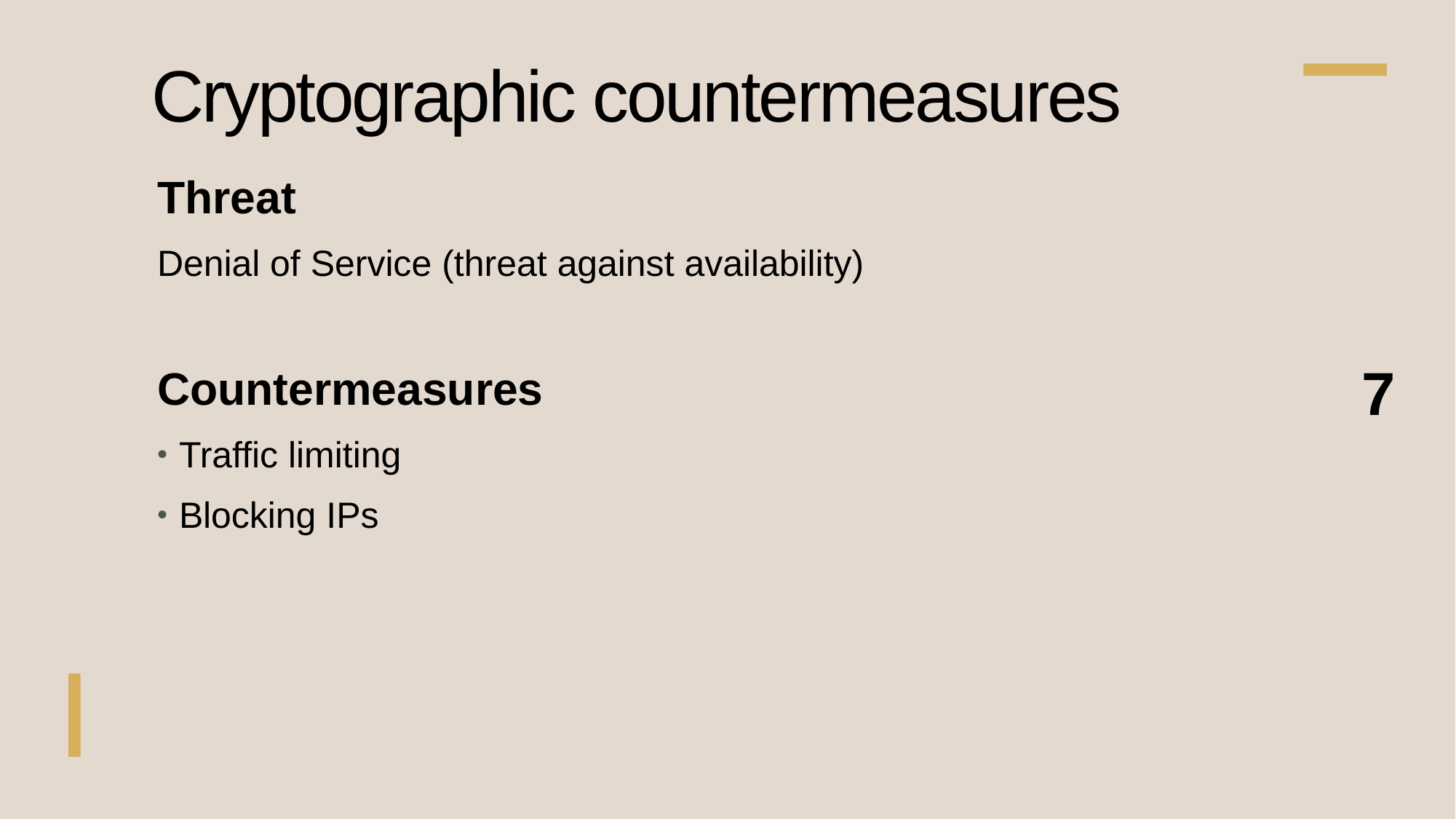

# Cryptographic countermeasures
Threat
Denial of Service (threat against availability)

Countermeasures
Traffic limiting
Blocking IPs

7